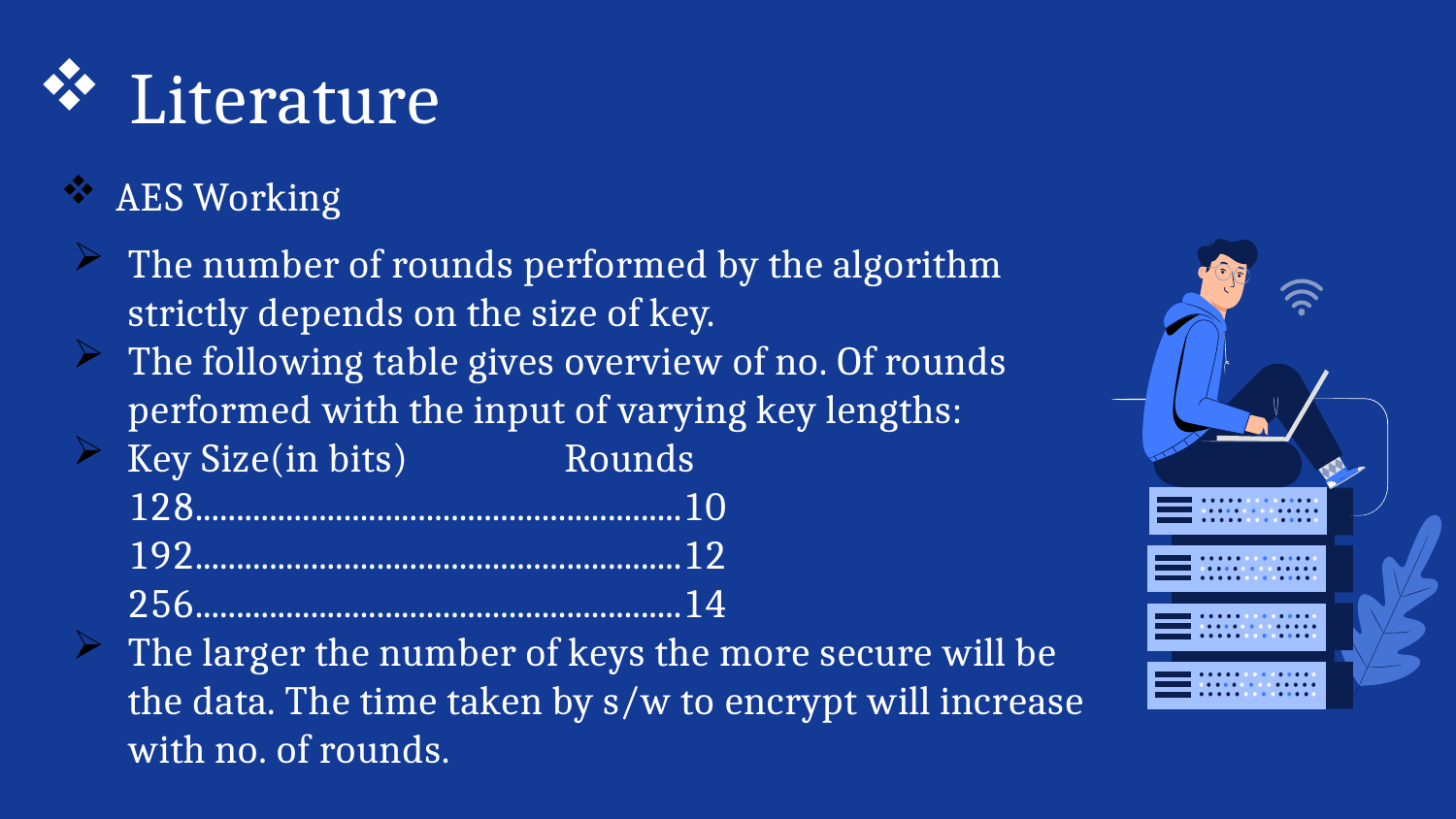

# Literature
AES Working

The number of rounds performed by the algorithm strictly depends on the size of key.
The following table gives overview of no. Of rounds performed with the input of varying key lengths:
Key Size(in bits) 		Rounds 128...........................................................10 192...........................................................12 256...........................................................14
The larger the number of keys the more secure will be the data. The time taken by s/w to encrypt will increase with no. of rounds.